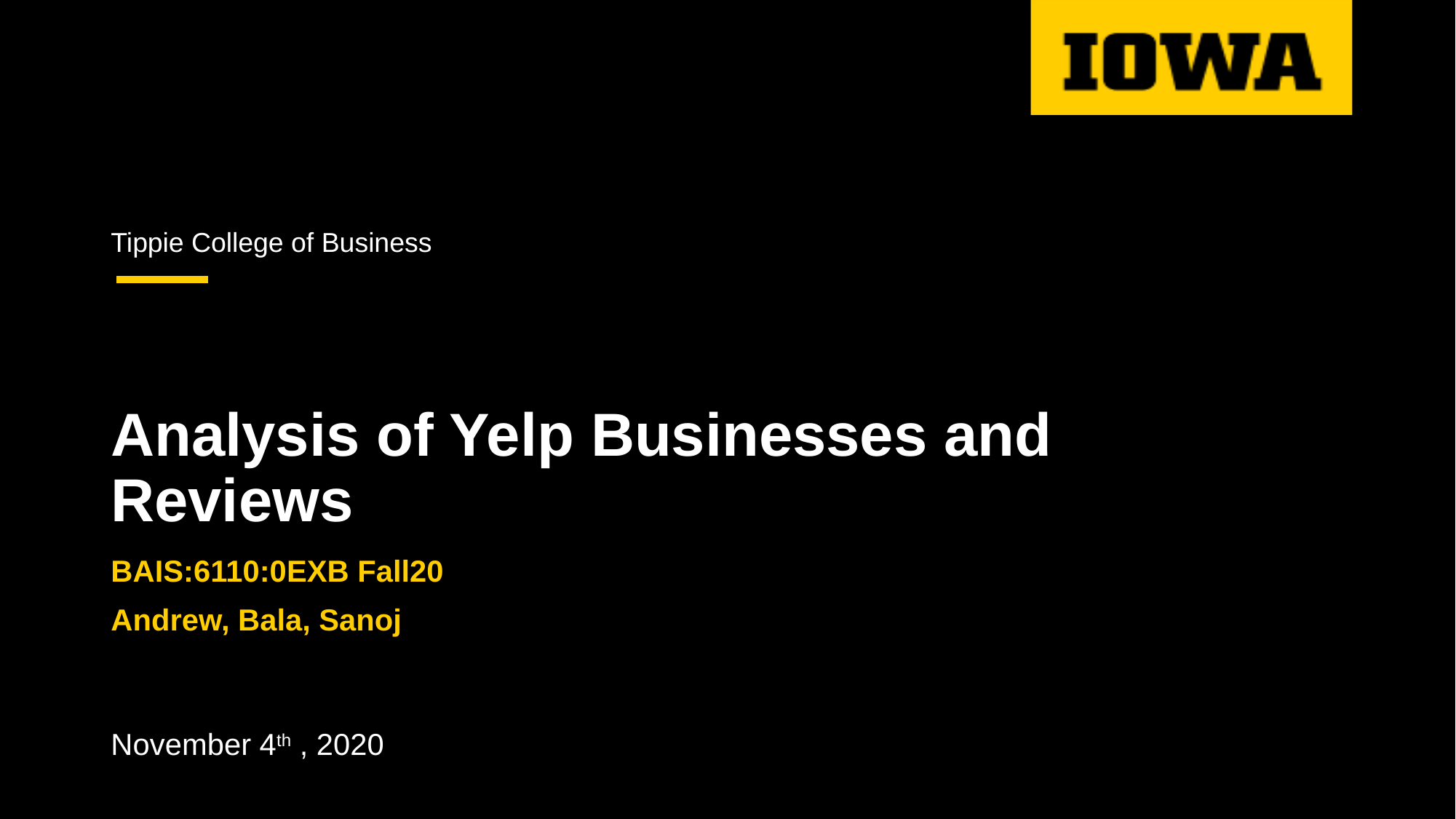

1
Tippie College of Business
# Analysis of Yelp Businesses and Reviews
BAIS:6110:0EXB Fall20

Andrew, Bala, Sanoj

November 4th , 2020